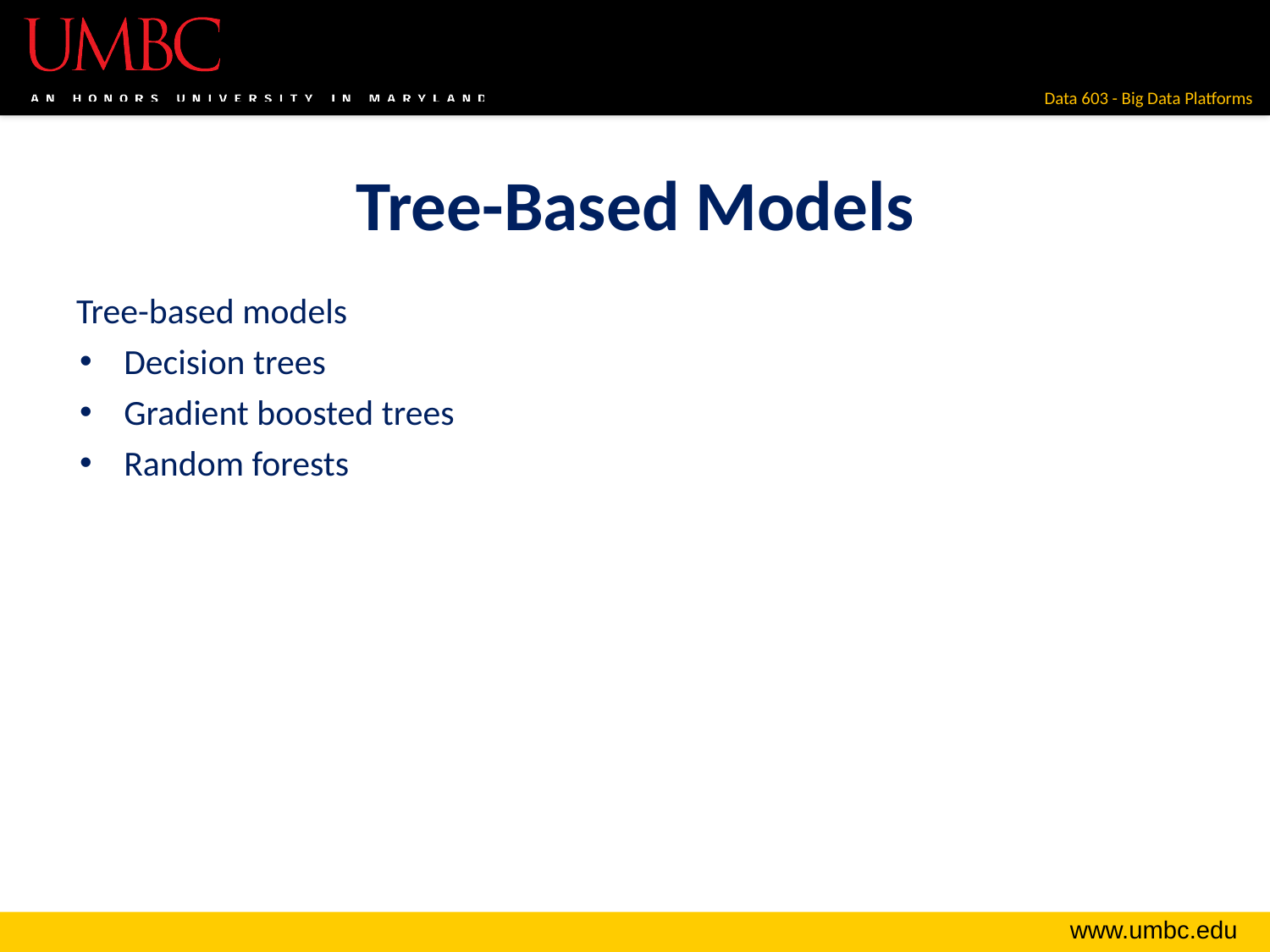

# Tree-Based Models
Tree-based models
Decision trees
Gradient boosted trees
Random forests